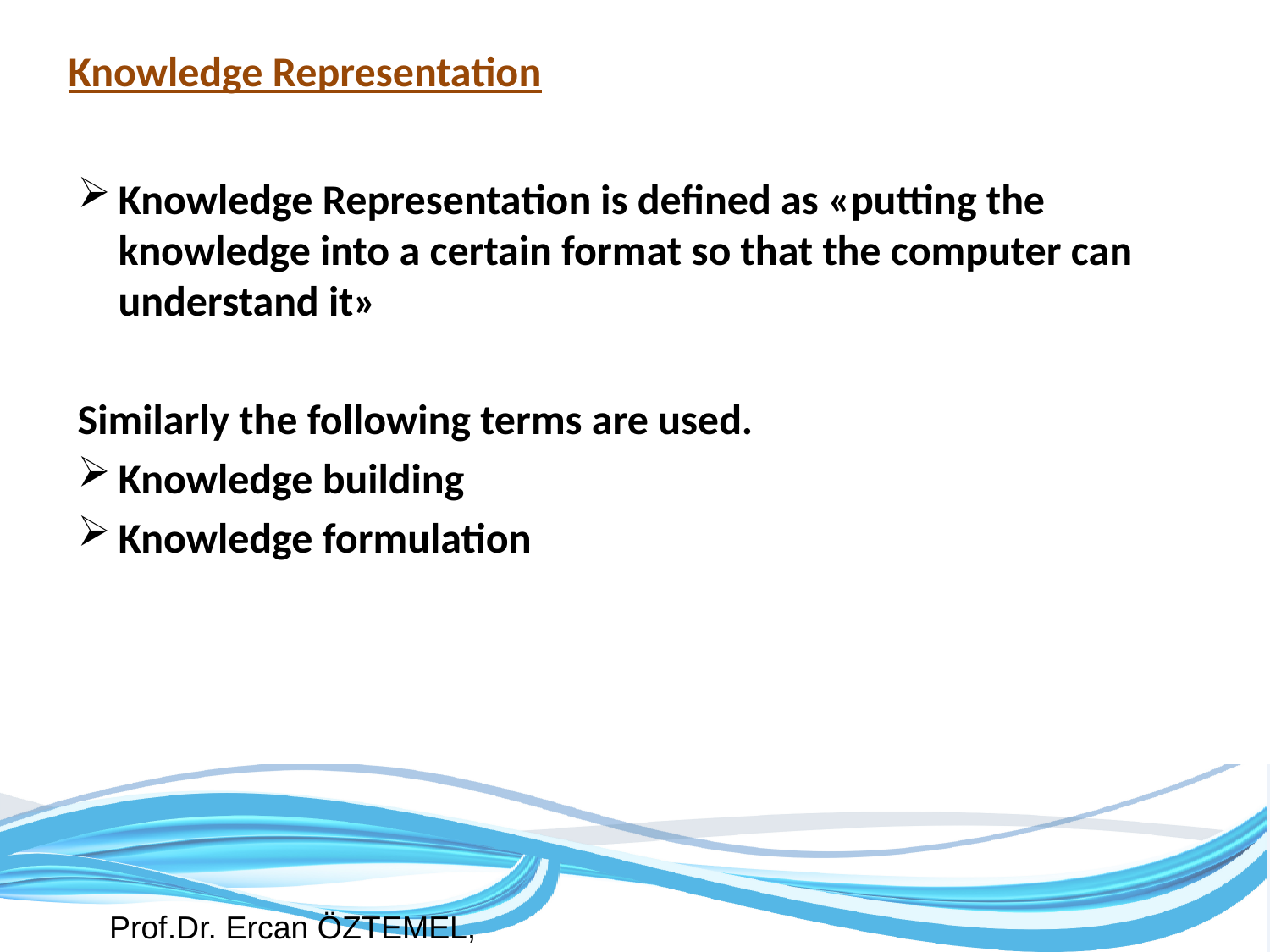

# Knowledge Representation
Knowledge Representation is defined as «putting the knowledge into a certain format so that the computer can understand it»

Similarly the following terms are used.
Knowledge building
Knowledge formulation